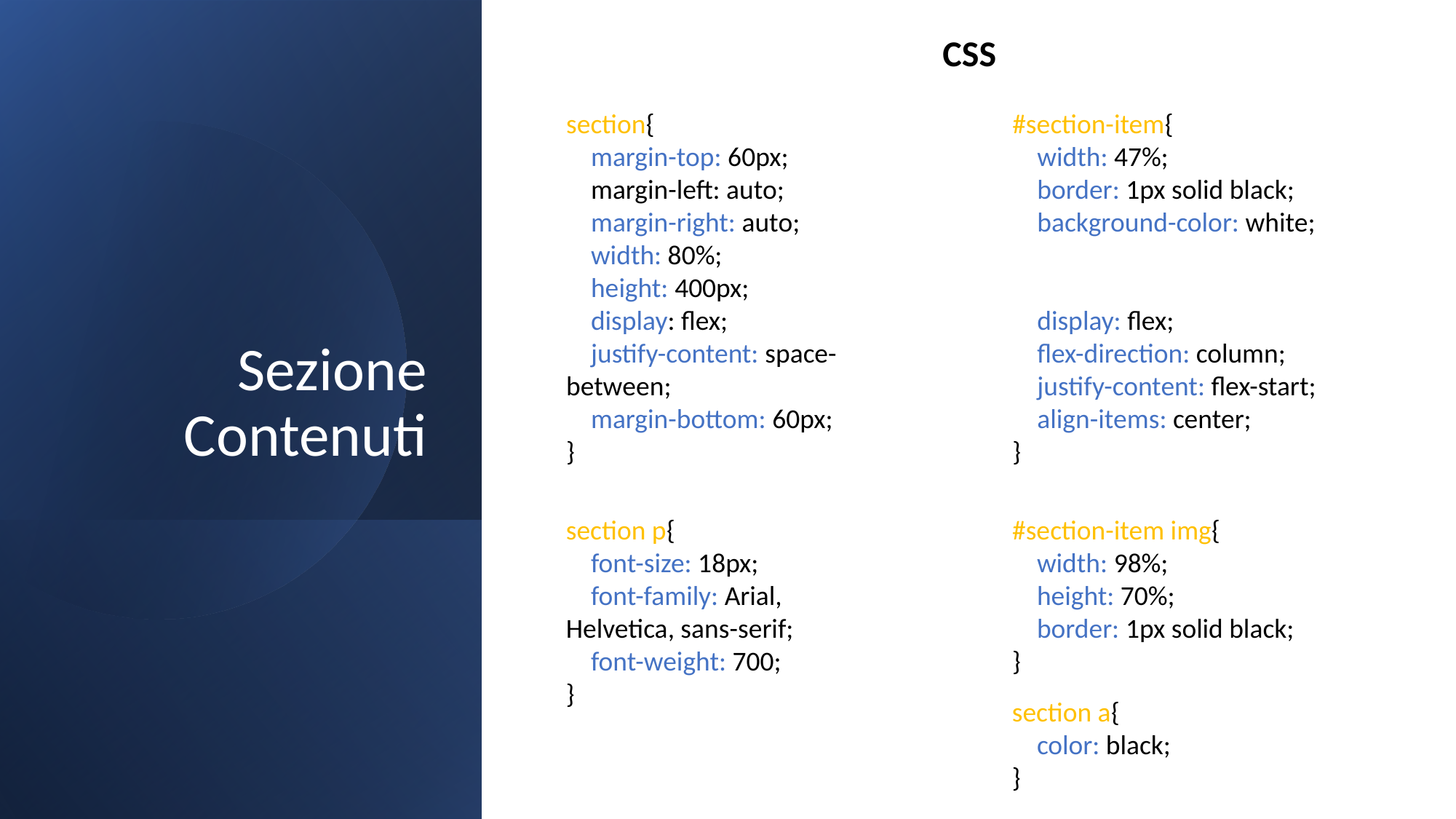

CSS

# Sezione Contenuti
section{
    margin-top: 60px;
    margin-left: auto;
    margin-right: auto;
    width: 80%;
    height: 400px;
    display: flex;
    justify-content: space-between;
    margin-bottom: 60px;
}
#section-item{
    width: 47%;
    border: 1px solid black;
    background-color: white;

    display: flex;
    flex-direction: column;
    justify-content: flex-start;
    align-items: center;
}

#section-item img{
    width: 98%;
    height: 70%;
    border: 1px solid black;
}
section p{
    font-size: 18px;
    font-family: Arial, Helvetica, sans-serif;
    font-weight: 700;
}
section a{
    color: black;
}